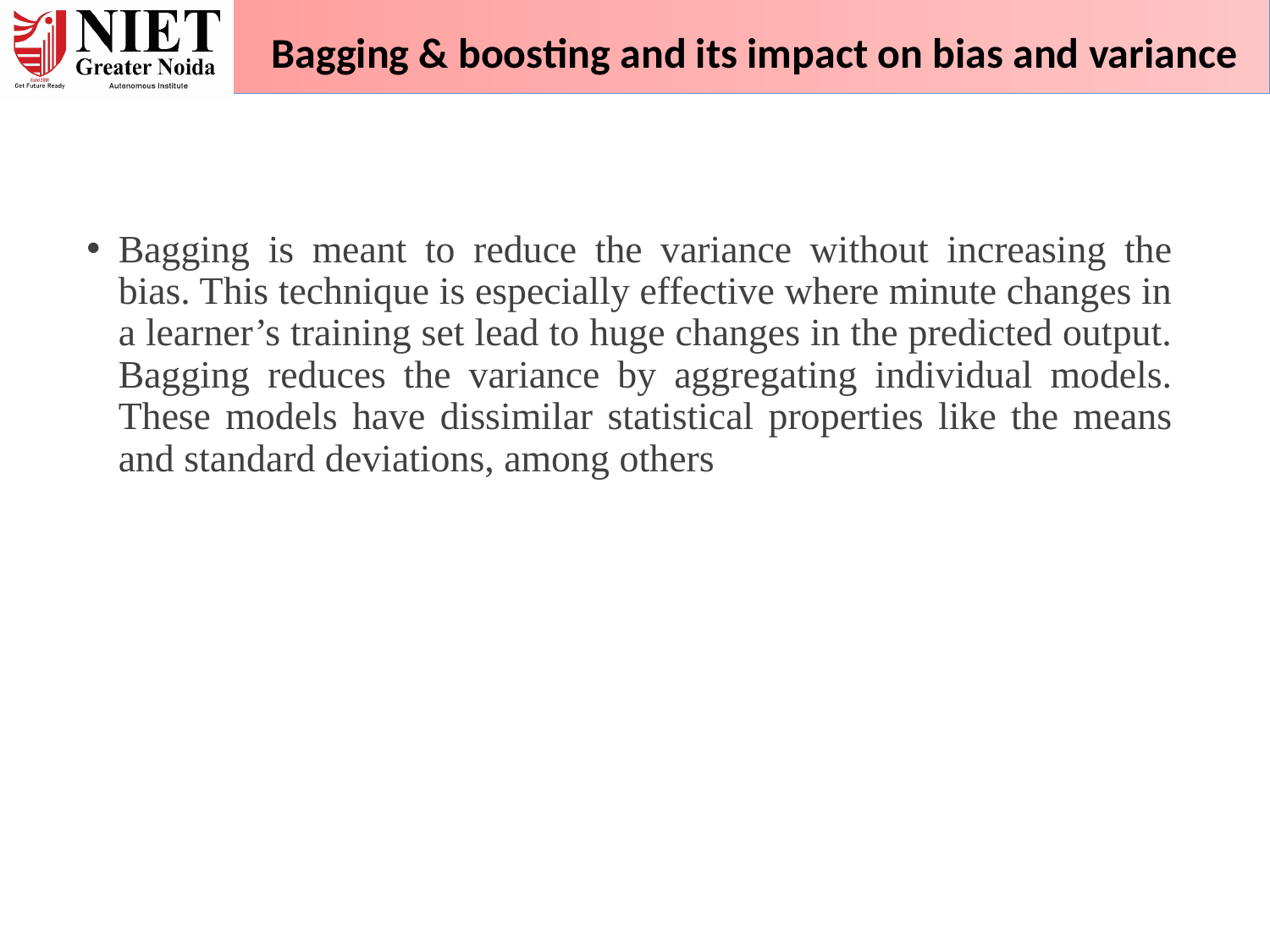

Bagging & boosting and its impact on bias and variance

Bagging is meant to reduce the variance without increasing the bias. This technique is especially effective where minute changes in a learner’s training set lead to huge changes in the predicted output. Bagging reduces the variance by aggregating individual models. These models have dissimilar statistical properties like the means and standard deviations, among others